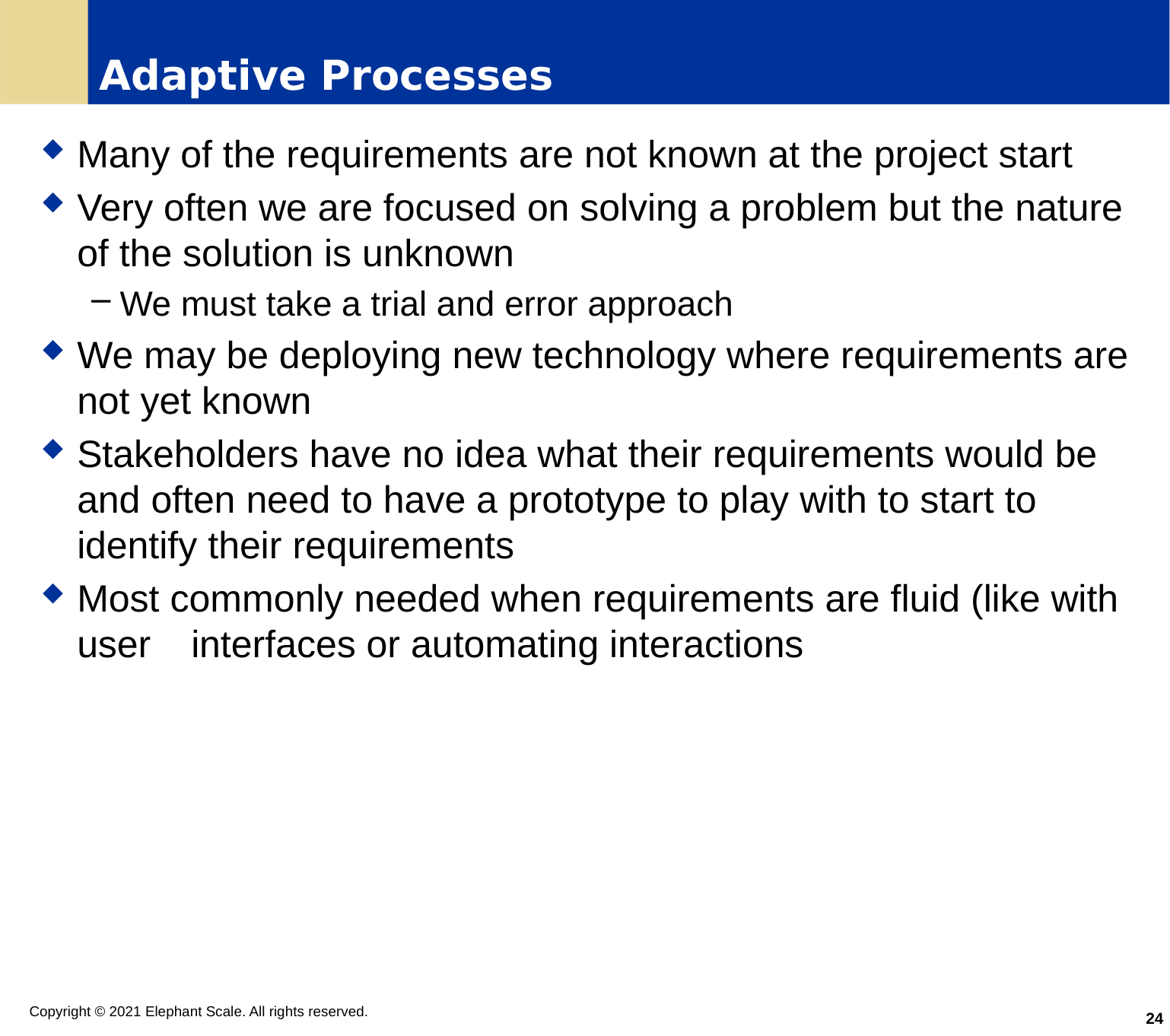

# Adaptive Processes
Many of the requirements are not known at the project start
Very often we are focused on solving a problem but the nature of the solution is unknown
We must take a trial and error approach
We may be deploying new technology where requirements are not yet known
Stakeholders have no idea what their requirements would be and often need to have a prototype to play with to start to identify their requirements
Most commonly needed when requirements are fluid (like with user	interfaces or automating interactions

24
Copyright © 2021 Elephant Scale. All rights reserved.